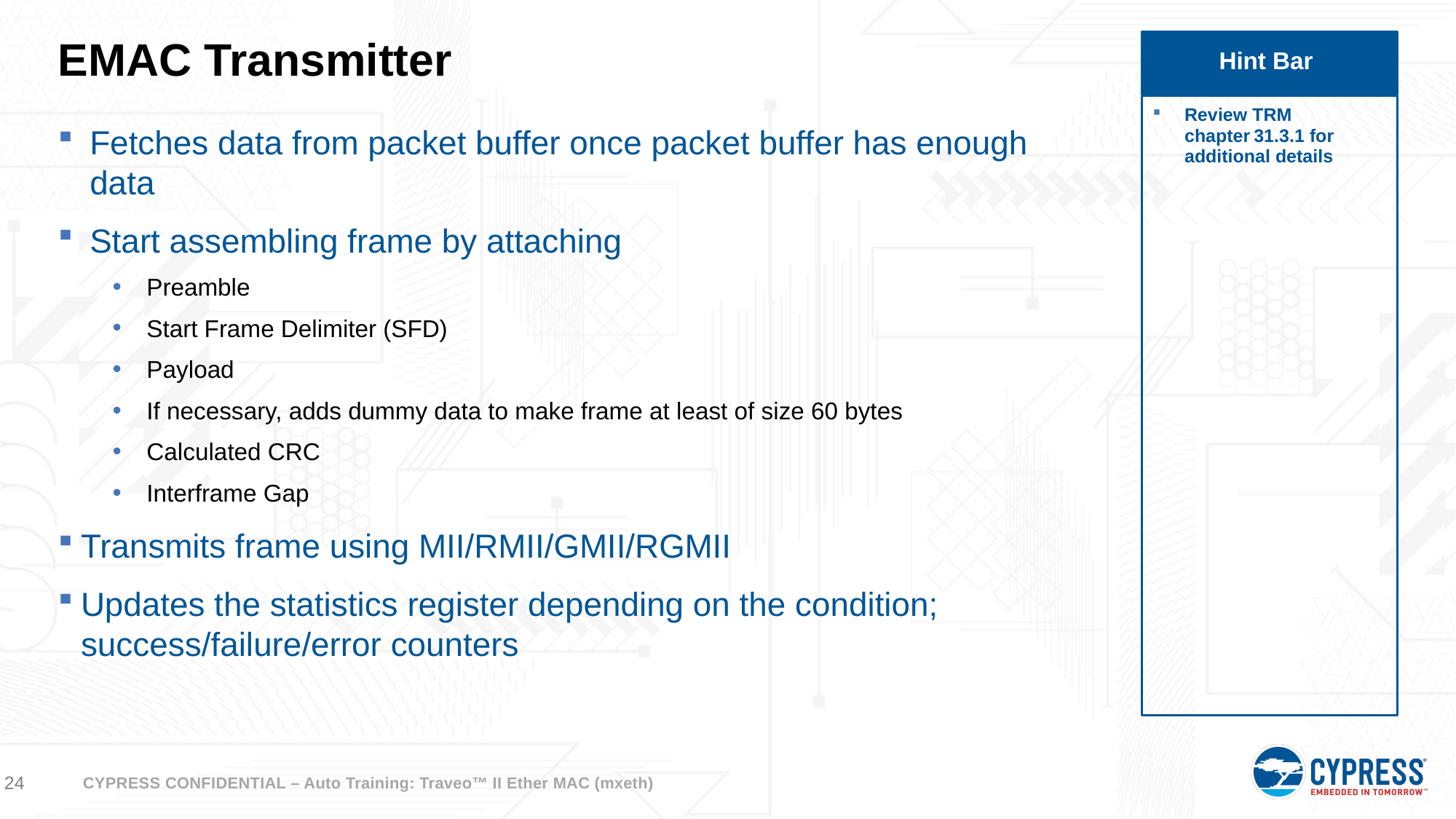

# EMAC Transmitter
Hint Bar
Review TRM chapter 31.3.1 for additional details
Fetches data from packet buffer once packet buffer has enough data
Start assembling frame by attaching
Preamble
Start Frame Delimiter (SFD)
Payload
If necessary, adds dummy data to make frame at least of size 60 bytes
Calculated CRC
Interframe Gap
Transmits frame using MII/RMII/GMII/RGMII
Updates the statistics register depending on the condition; success/failure/error counters